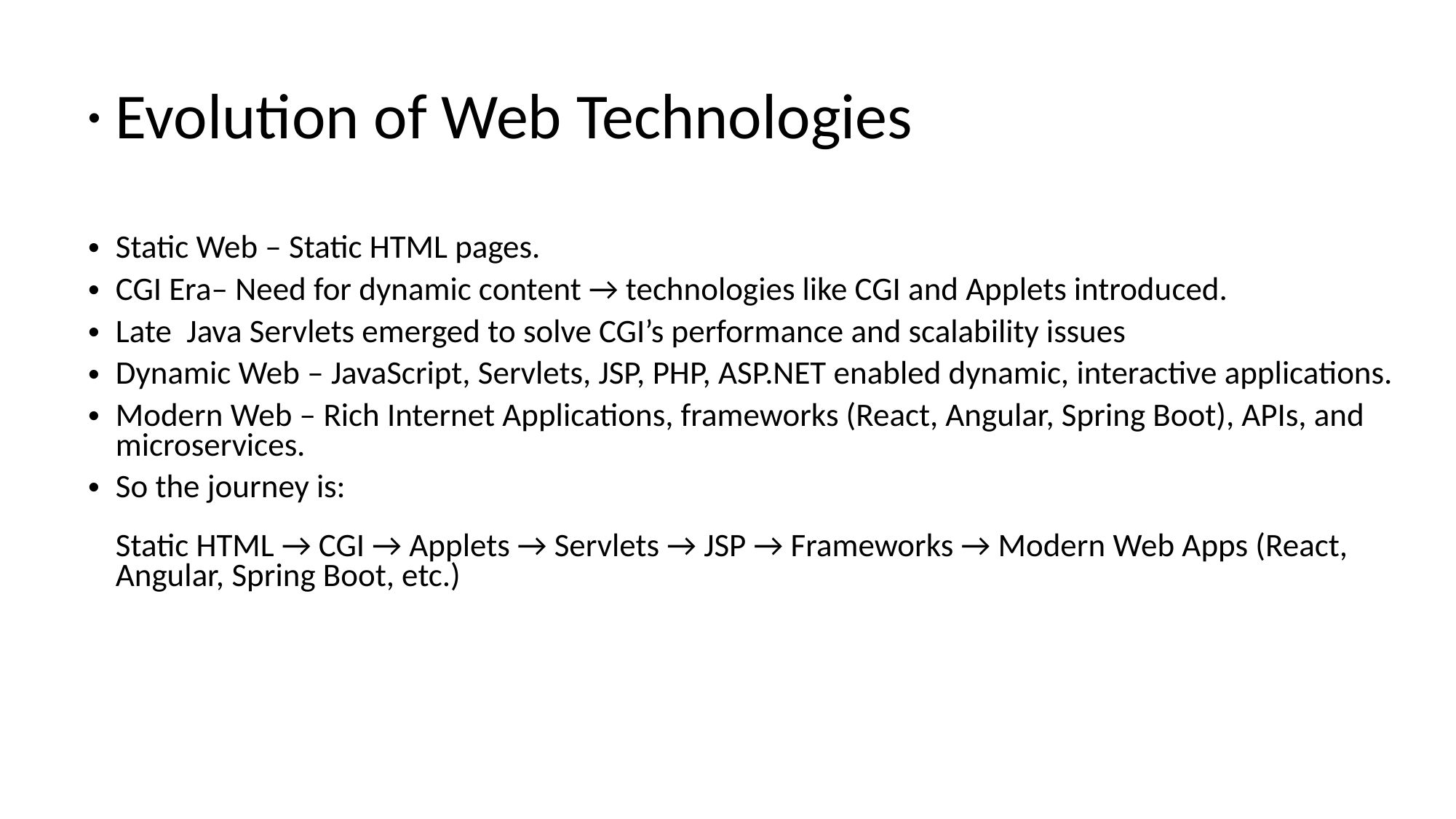

# Evolution of Web Technologies
Static Web – Static HTML pages.
CGI Era– Need for dynamic content → technologies like CGI and Applets introduced.
Late  Java Servlets emerged to solve CGI’s performance and scalability issues
Dynamic Web – JavaScript, Servlets, JSP, PHP, ASP.NET enabled dynamic, interactive applications.
Modern Web – Rich Internet Applications, frameworks (React, Angular, Spring Boot), APIs, and microservices.
So the journey is:
Static HTML → CGI → Applets → Servlets → JSP → Frameworks → Modern Web Apps (React, Angular, Spring Boot, etc.)